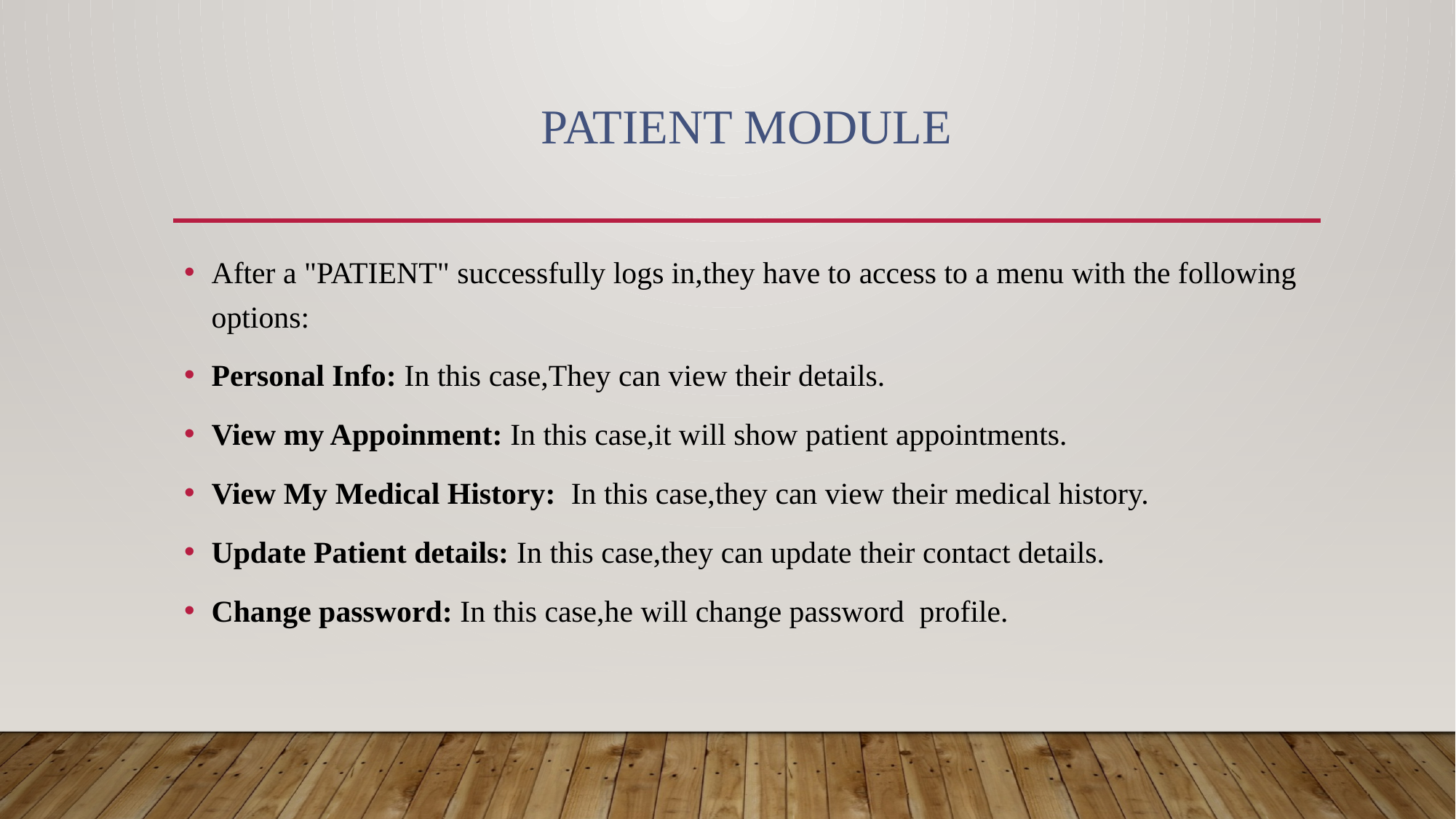

# Patient Module
After a "PATIENT" successfully logs in,they have to access to a menu with the following options:
Personal Info: In this case,They can view their details.
View my Appoinment: In this case,it will show patient appointments.
View My Medical History:  In this case,they can view their medical history.
Update Patient details: In this case,they can update their contact details.
Change password: In this case,he will change password  profile.